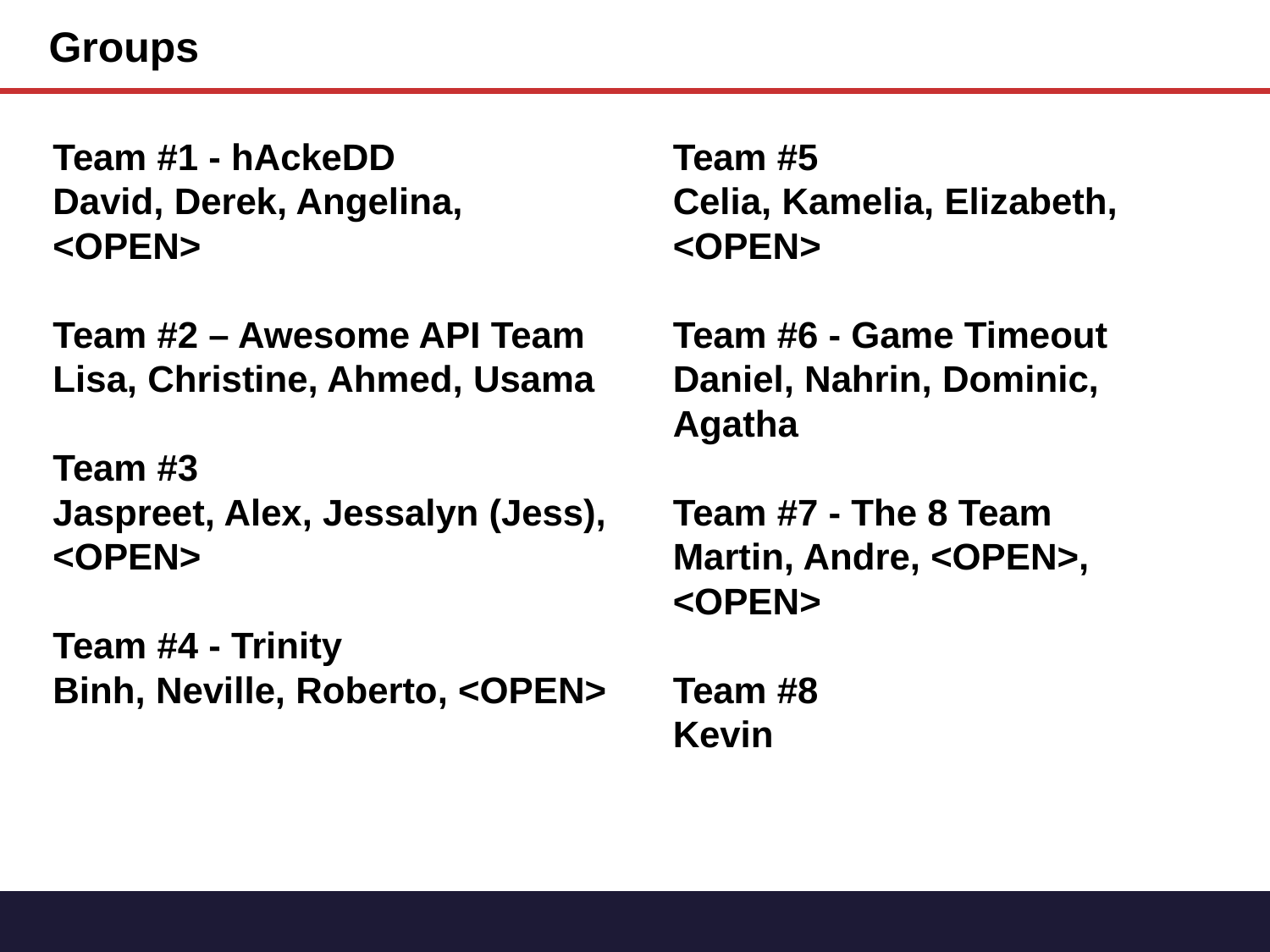

Groups
Team #1 - hAckeDD
David, Derek, Angelina, <OPEN>

Team #2 – Awesome API Team
Lisa, Christine, Ahmed, Usama

Team #3
Jaspreet, Alex, Jessalyn (Jess), <OPEN>

Team #4 - Trinity
Binh, Neville, Roberto, <OPEN>
Team #5
Celia, Kamelia, Elizabeth, <OPEN>

Team #6 - Game Timeout
Daniel, Nahrin, Dominic, Agatha

Team #7 - The 8 Team
Martin, Andre, <OPEN>, <OPEN>

Team #8
Kevin